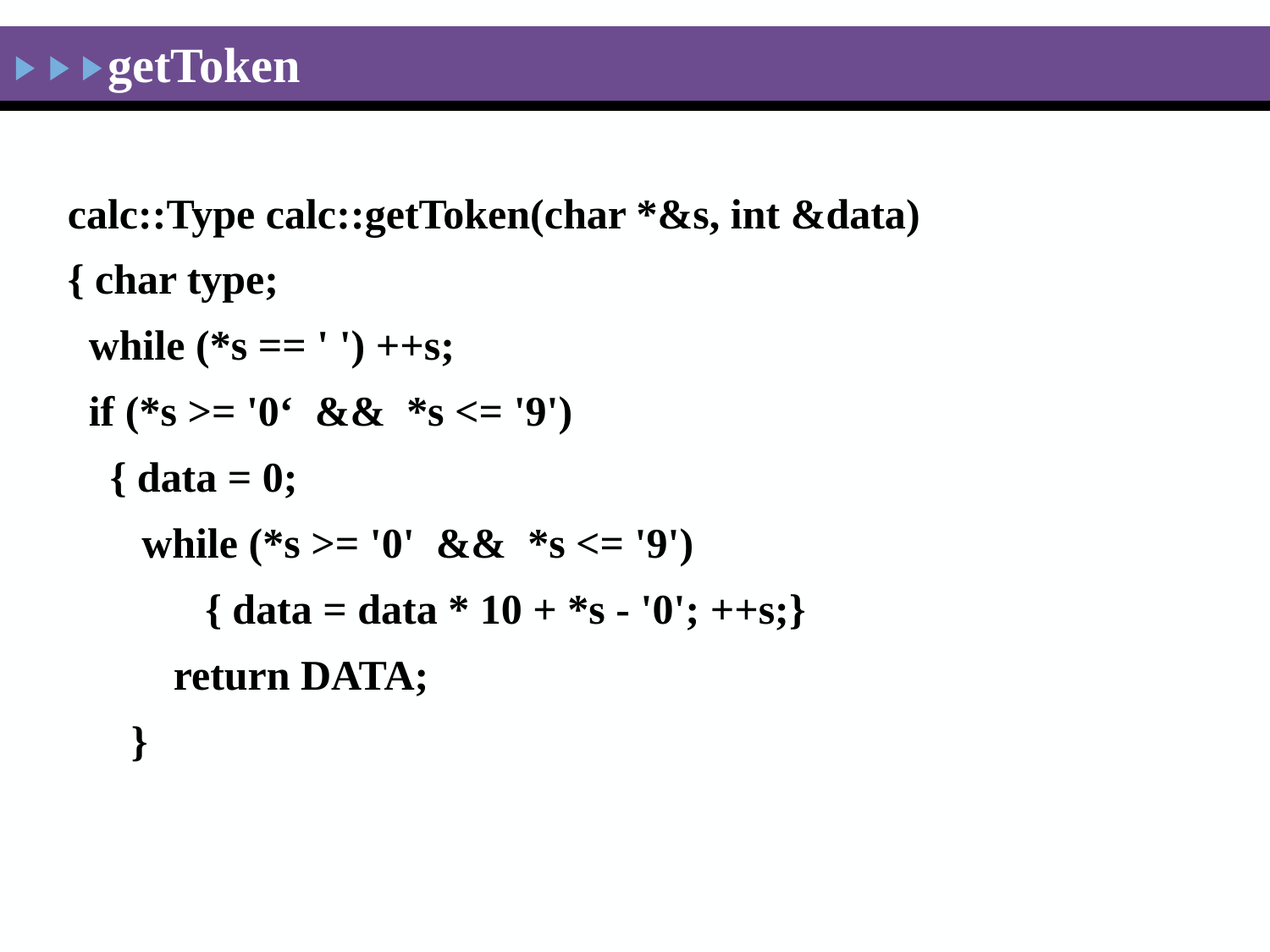

# getToken
calc::Type calc::getToken(char *&s, int &data)
{ char type;
  while (*s == ' ') ++s;
  if (*s >= '0‘  &&  *s <= '9')
    { data = 0;
       while (*s >= '0'  &&  *s <= '9')
             { data = data * 10 + *s - '0'; ++s;}
	  return DATA;
      }